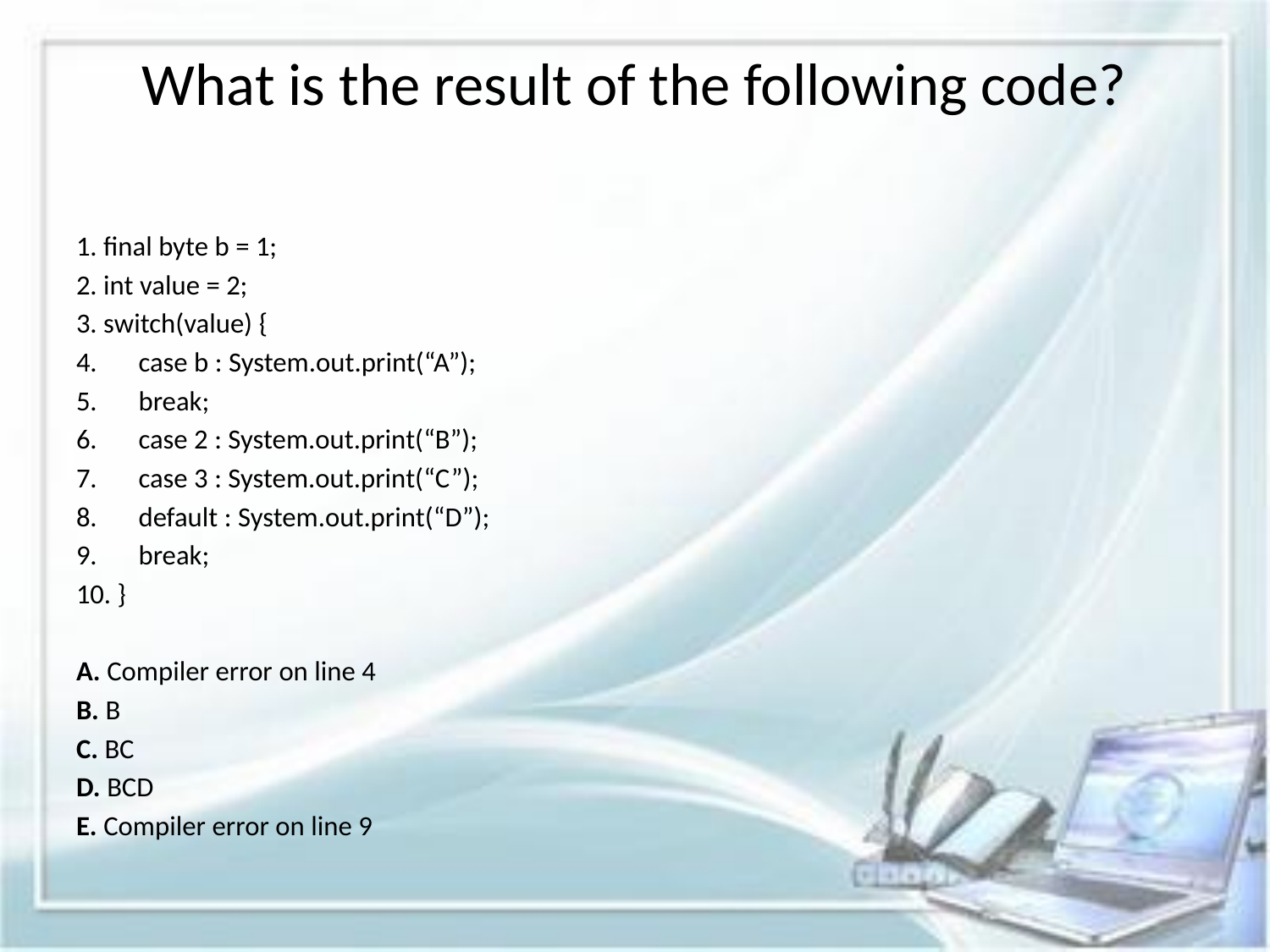

# What is the result of the following code?
1. final byte b = 1;
2. int value = 2;
3. switch(value) {
4. 	case b : System.out.print(“A”);
5. 	break;
6. 	case 2 : System.out.print(“B”);
7. 	case 3 : System.out.print(“C”);
8. 	default : System.out.print(“D”);
9. 	break;
10. }

A. Compiler error on line 4
B. B
C. BC
D. BCD
E. Compiler error on line 9